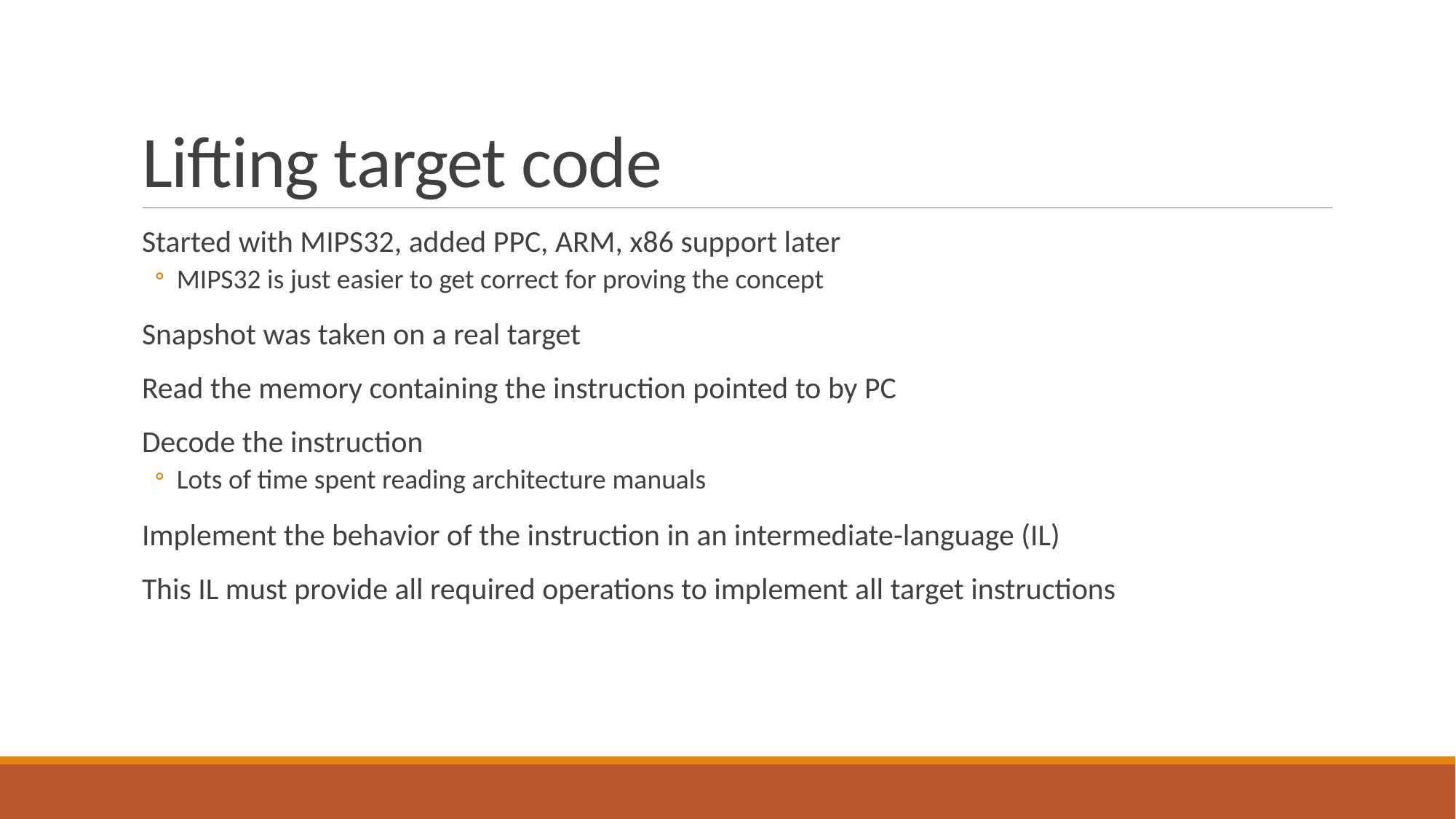

# Lifting target code
Started with MIPS32, added PPC, ARM, x86 support later
MIPS32 is just easier to get correct for proving the concept
Snapshot was taken on a real target
Read the memory containing the instruction pointed to by PC
Decode the instruction
Lots of time spent reading architecture manuals
Implement the behavior of the instruction in an intermediate-language (IL)
This IL must provide all required operations to implement all target instructions